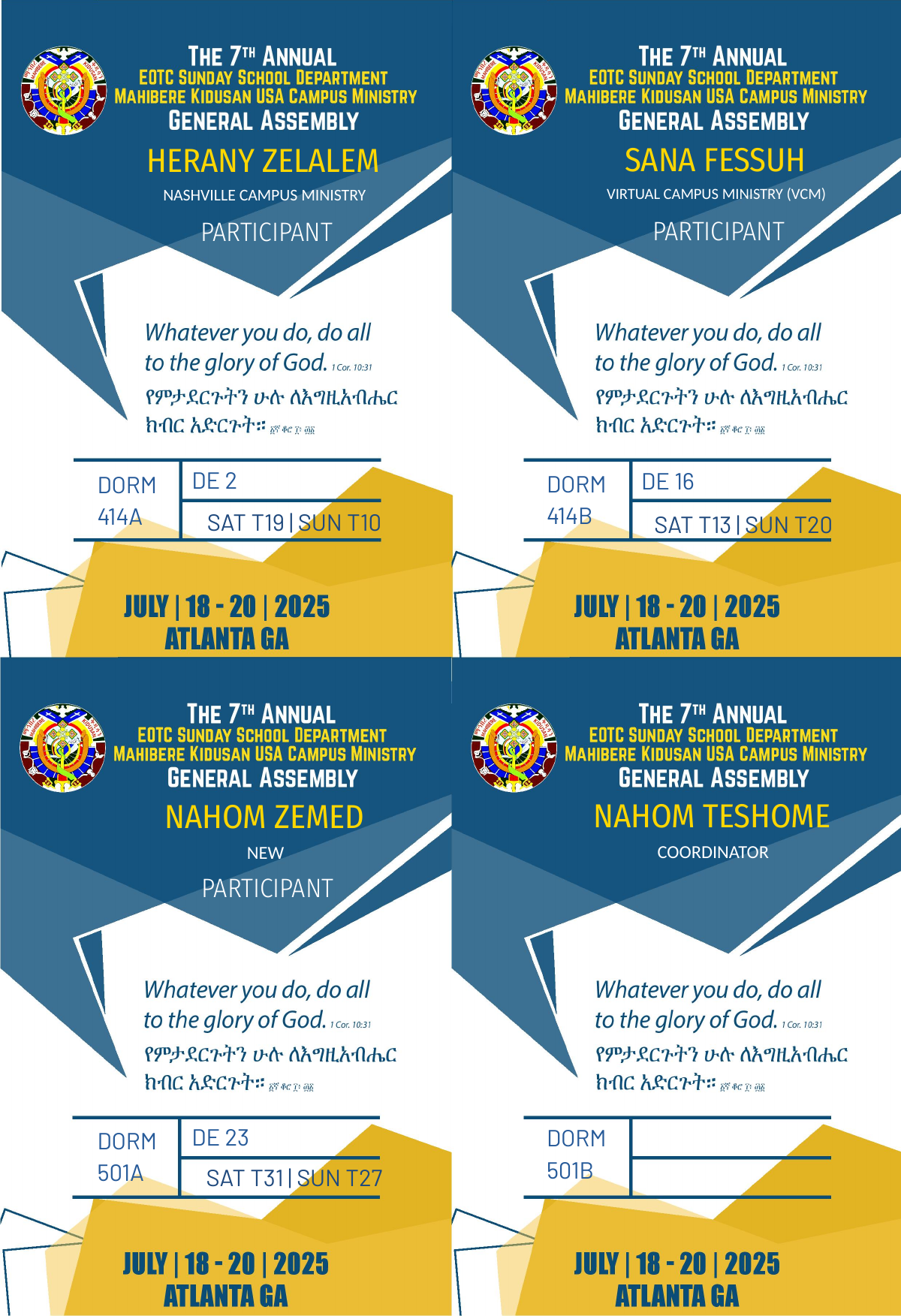

SANA FESSUH
HERANY ZELALEM
VIRTUAL CAMPUS MINISTRY (VCM)
NASHVILLE CAMPUS MINISTRY
PARTICIPANT
PARTICIPANT
DE 2
DE 16
DORM
DORM
414B
414A
SAT T19 | SUN T10
SAT T13 | SUN T20
NAHOM TESHOME
NAHOM ZEMED
COORDINATOR
NEW

PARTICIPANT
DE 23

DORM
DORM
501B
501A
SAT T31 | SUN T27